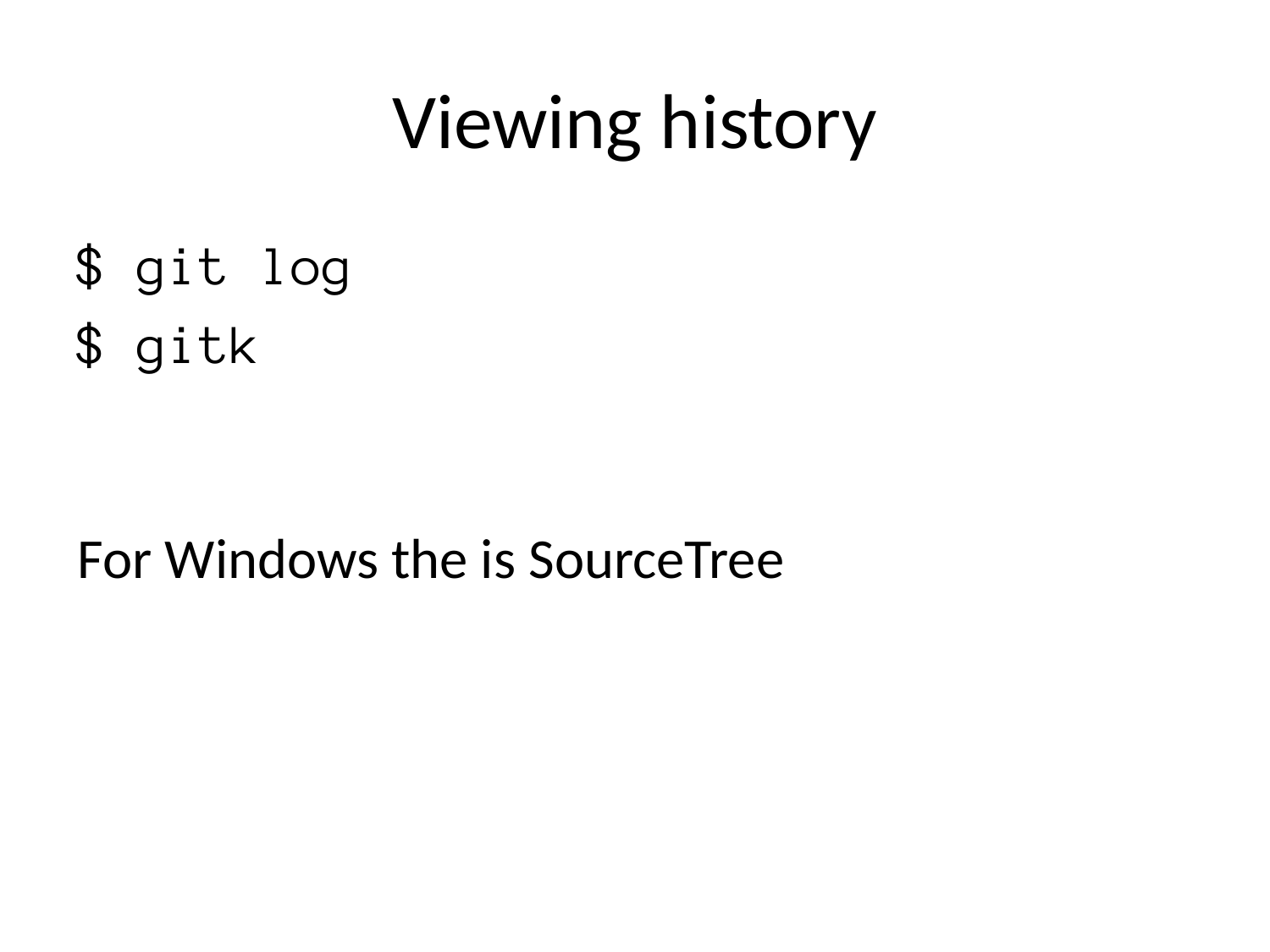

# Viewing history
$ git log
$ gitk

For Windows the is SourceTree